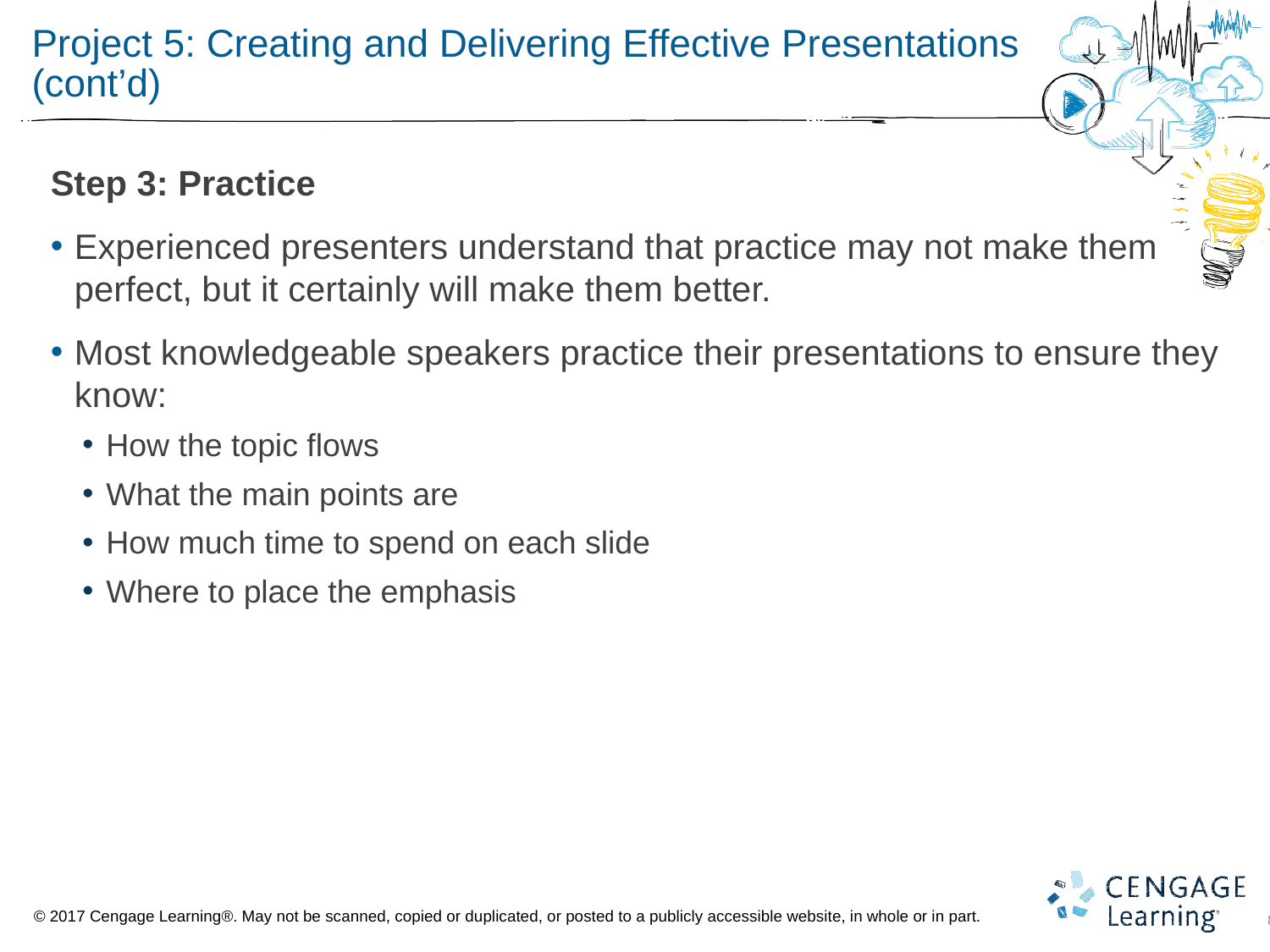

# Project 5: Creating and Delivering Effective Presentations (cont’d)
Step 3: Practice
Experienced presenters understand that practice may not make them perfect, but it certainly will make them better.
Most knowledgeable speakers practice their presentations to ensure they know:
How the topic flows
What the main points are
How much time to spend on each slide
Where to place the emphasis